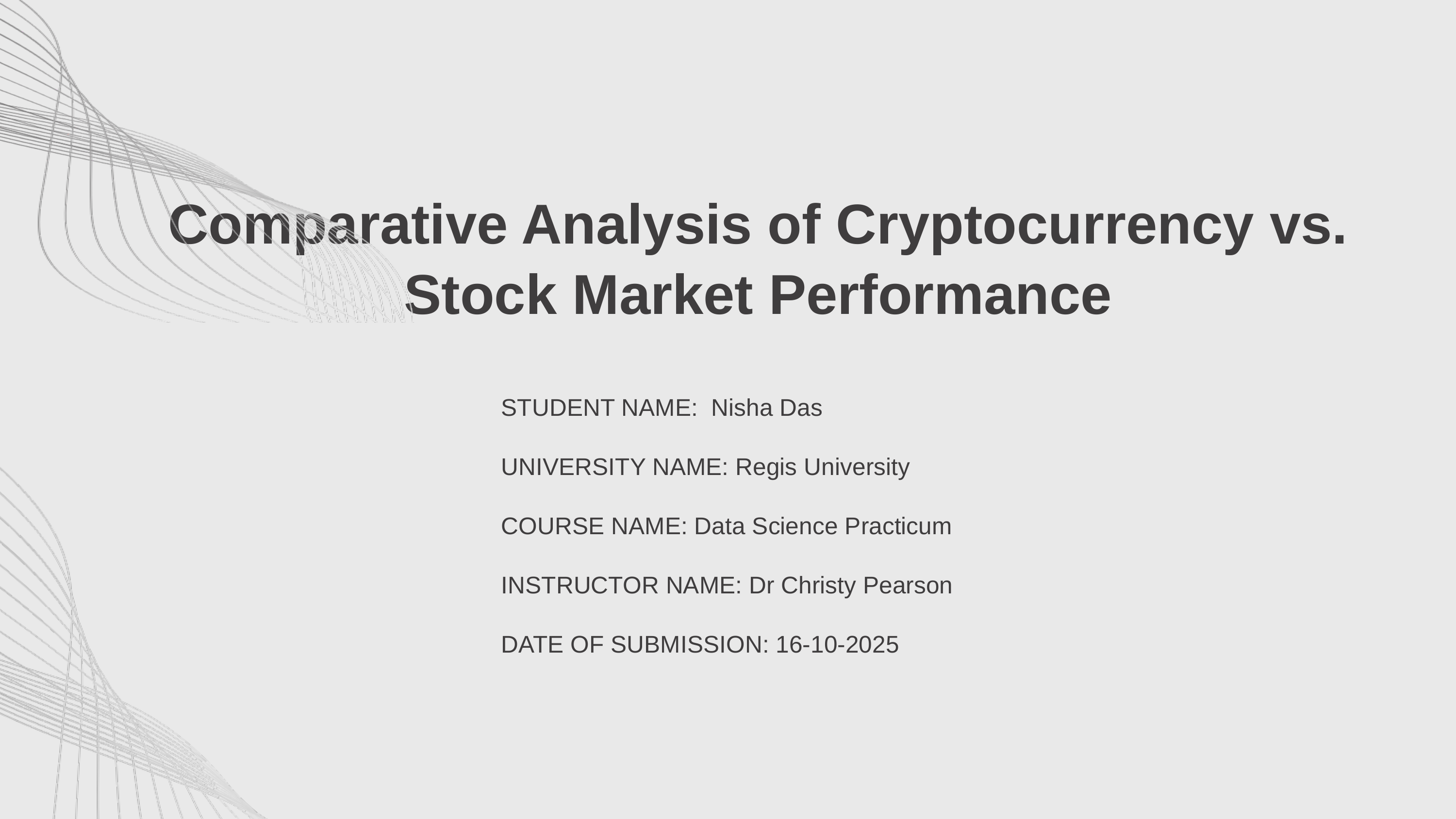

Comparative Analysis of Cryptocurrency vs. Stock Market Performance
STUDENT NAME:  Nisha Das

UNIVERSITY NAME: Regis University
COURSE NAME: Data Science Practicum
INSTRUCTOR NAME: Dr Christy Pearson
DATE OF SUBMISSION: 16-10-2025